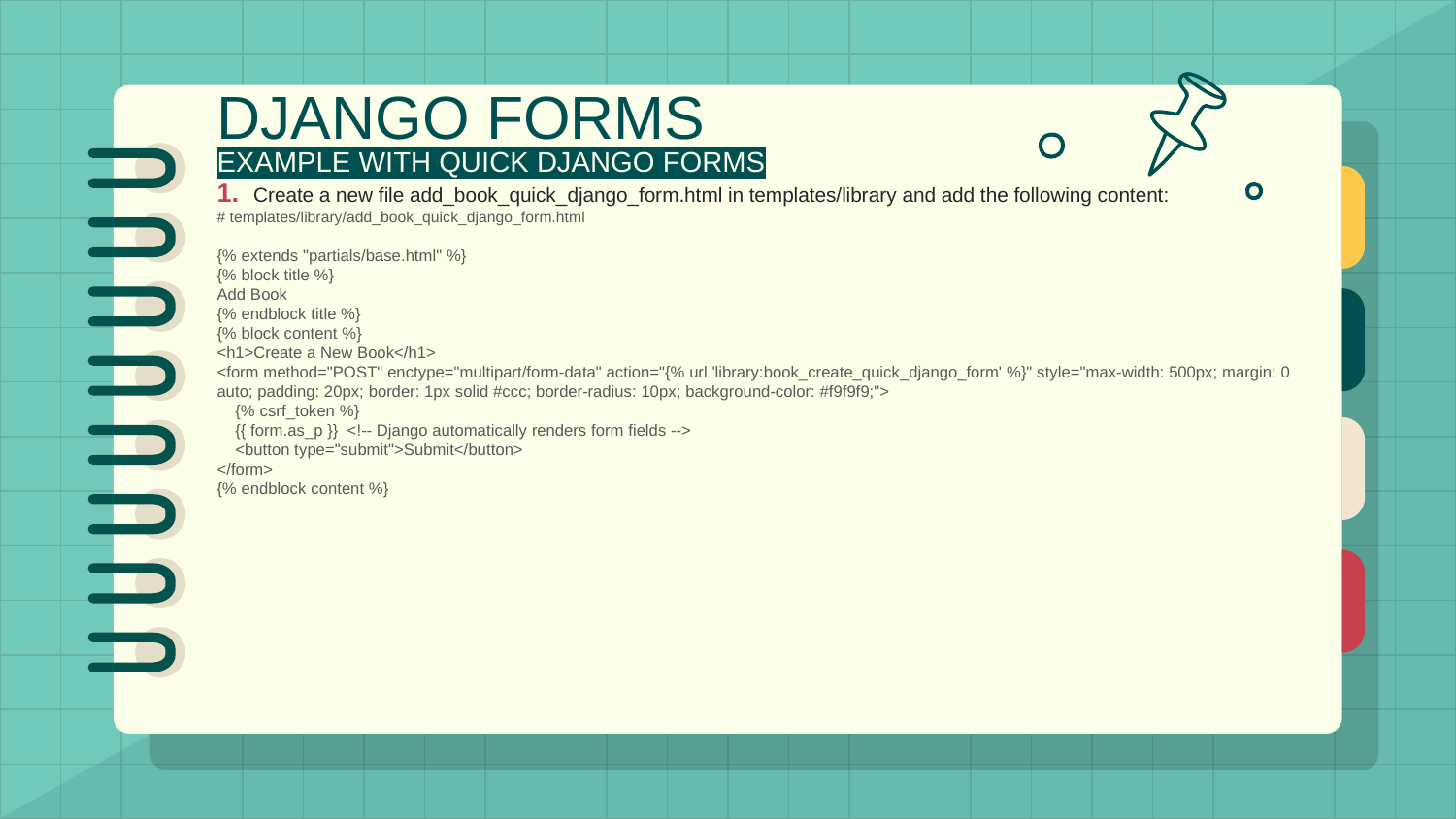

# DJANGO FORMS

EXAMPLE WITH QUICK DJANGO FORMS

1.  Create a new file add_book_quick_django_form.html in templates/library and add the following content:
# templates/library/add_book_quick_django_form.html
{% extends "partials/base.html" %}
{% block title %}
Add Book
{% endblock title %}
{% block content %}
<h1>Create a New Book</h1>
<form method="POST" enctype="multipart/form-data" action="{% url 'library:book_create_quick_django_form' %}" style="max-width: 500px; margin: 0 auto; padding: 20px; border: 1px solid #ccc; border-radius: 10px; background-color: #f9f9f9;">
    {% csrf_token %}
    {{ form.as_p }}  <!-- Django automatically renders form fields -->
    <button type="submit">Submit</button>
</form>
{% endblock content %}